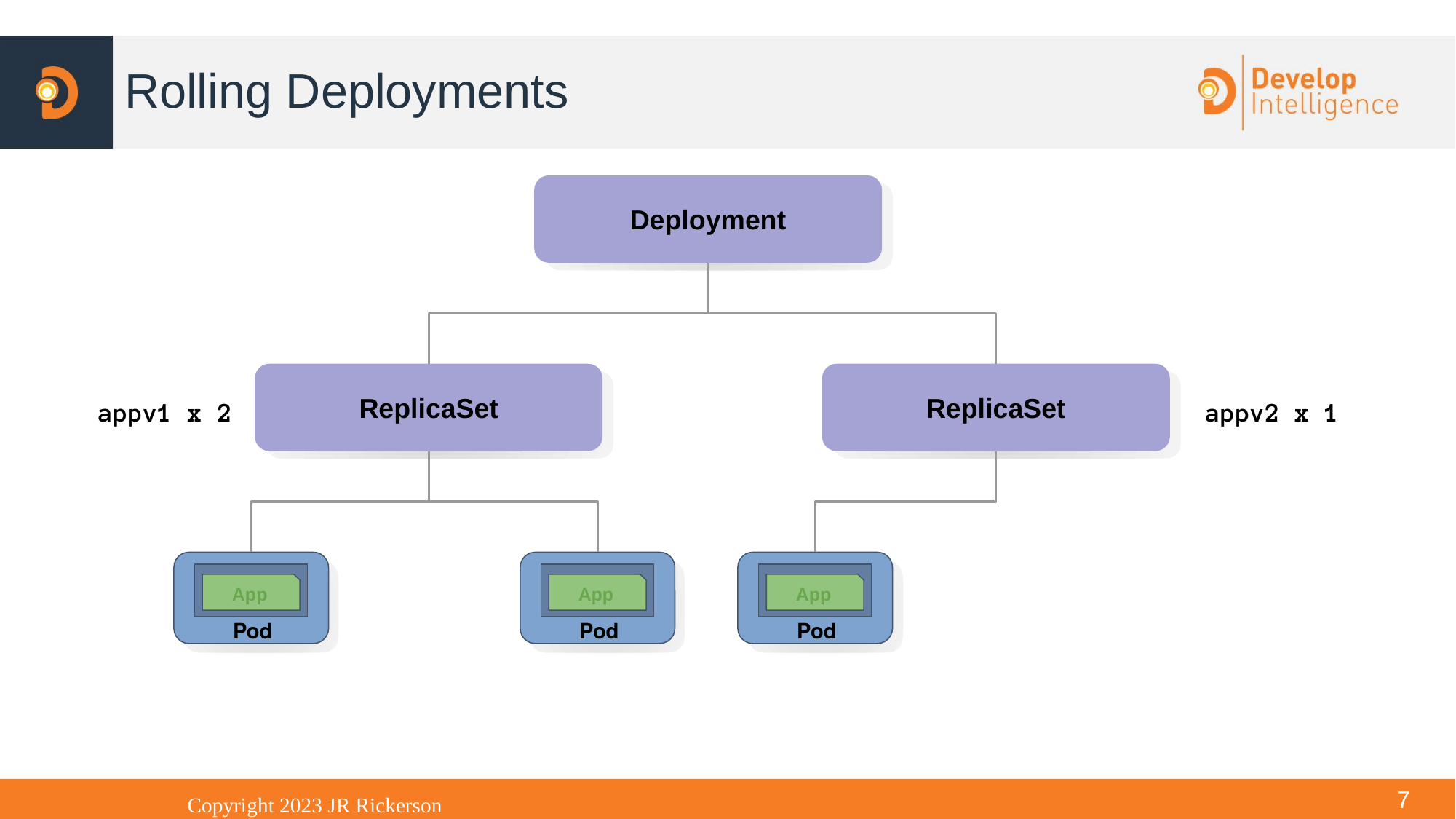

# Rolling Deployments

Deployment

ReplicaSet

ReplicaSet

appv1 x 2
appv2 x 1

App
Pod

App
Pod

App
Pod

7
Copyright 2023 JR Rickerson